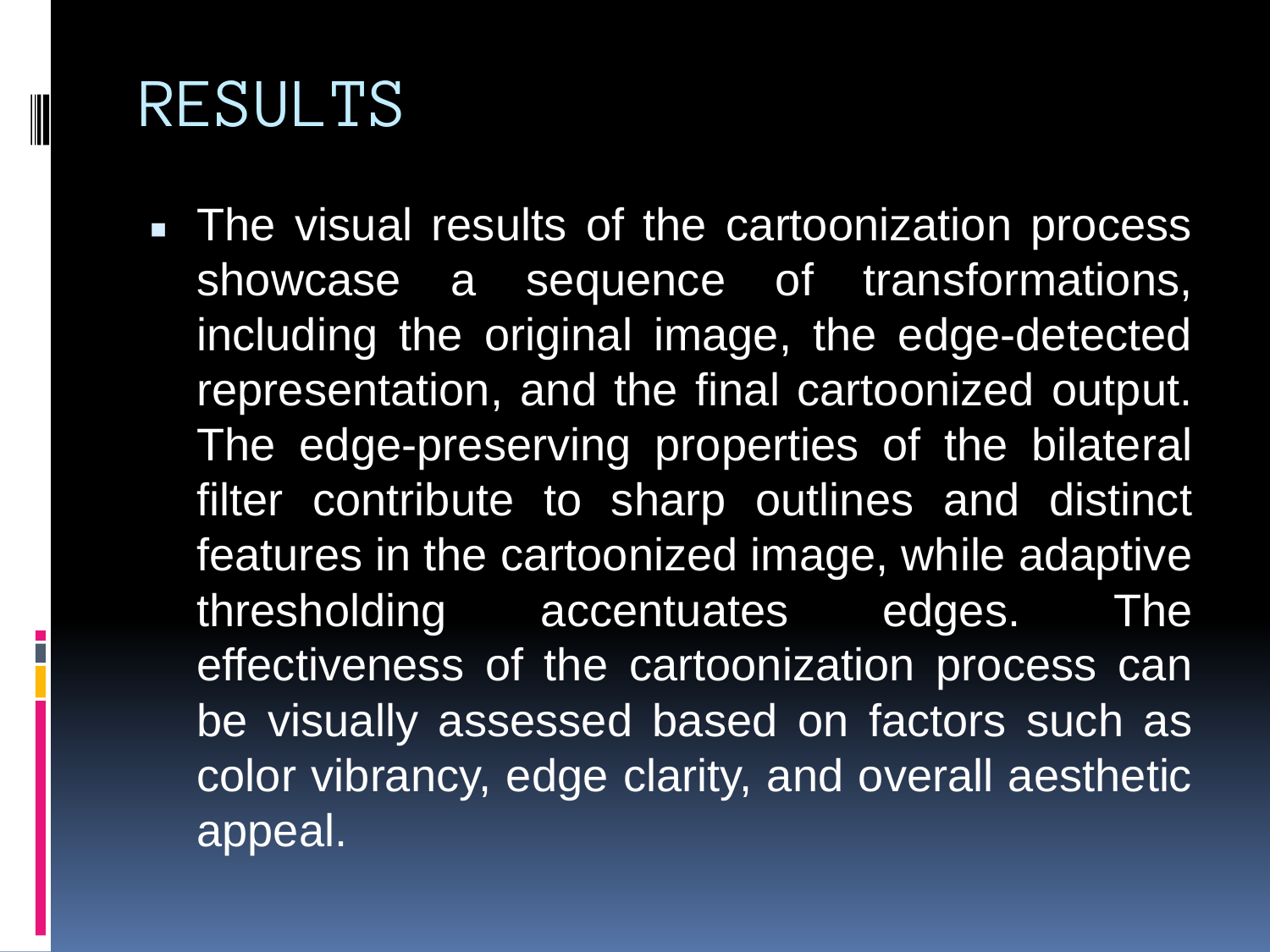

# RESULTS
The visual results of the cartoonization process showcase a sequence of transformations, including the original image, the edge-detected representation, and the final cartoonized output. The edge-preserving properties of the bilateral filter contribute to sharp outlines and distinct features in the cartoonized image, while adaptive thresholding accentuates edges. The effectiveness of the cartoonization process can be visually assessed based on factors such as color vibrancy, edge clarity, and overall aesthetic appeal.